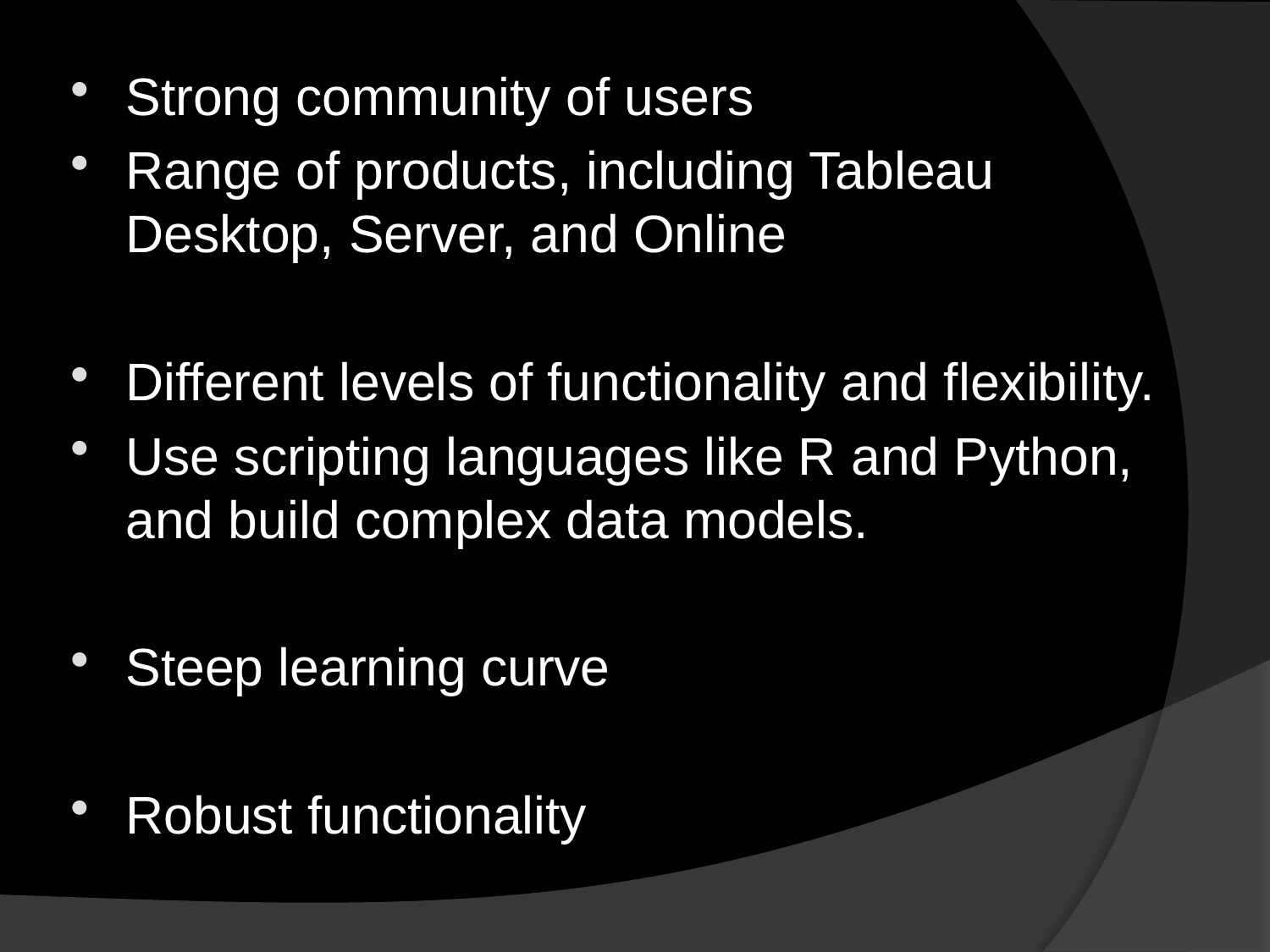

Strong community of users
Range of products, including Tableau Desktop, Server, and Online

Different levels of functionality and flexibility.
Use scripting languages like R and Python, and build complex data models.

Steep learning curve

Robust functionality